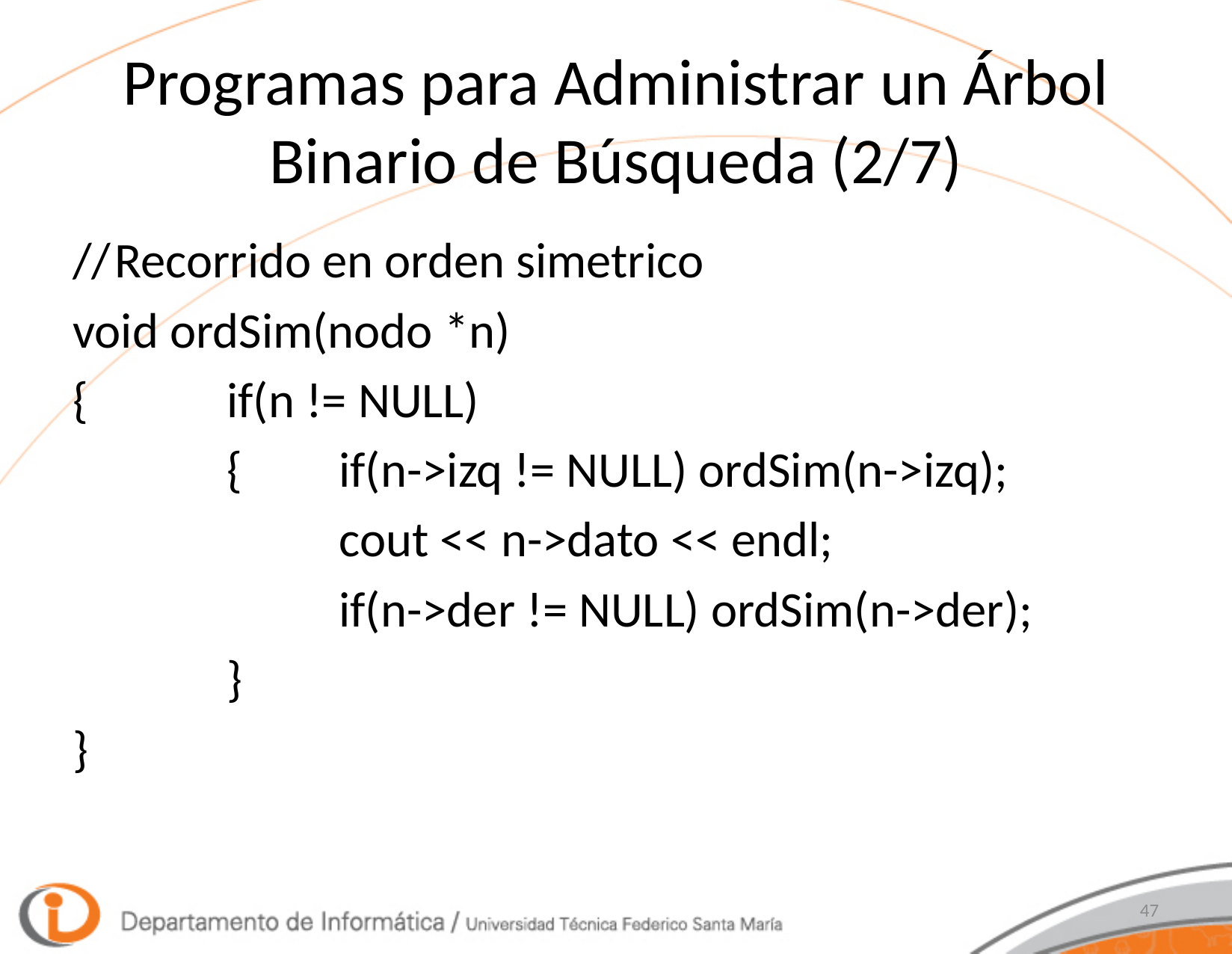

# Programas para Administrar un Árbol Binario de Búsqueda (2/7)
//	Recorrido en orden simetrico
void ordSim(nodo *n)
{		if(n != NULL)
		{	if(n->izq != NULL) ordSim(n->izq);
			cout << n->dato << endl;
			if(n->der != NULL) ordSim(n->der);
		}
}
47